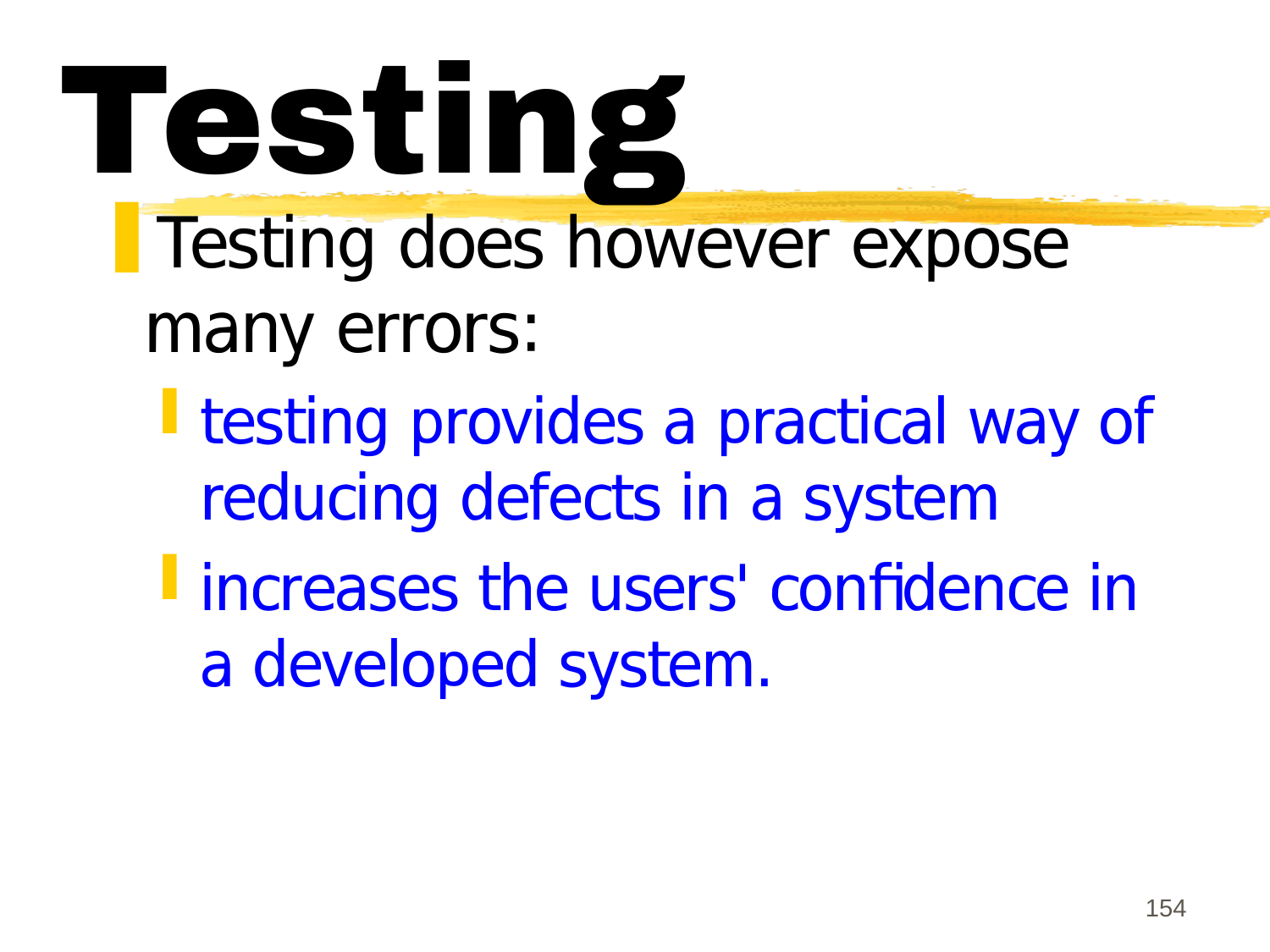

# Testing
Testing does however expose many errors:
testing provides a practical way of reducing defects in a system
increases the users' confidence in a developed system.
154